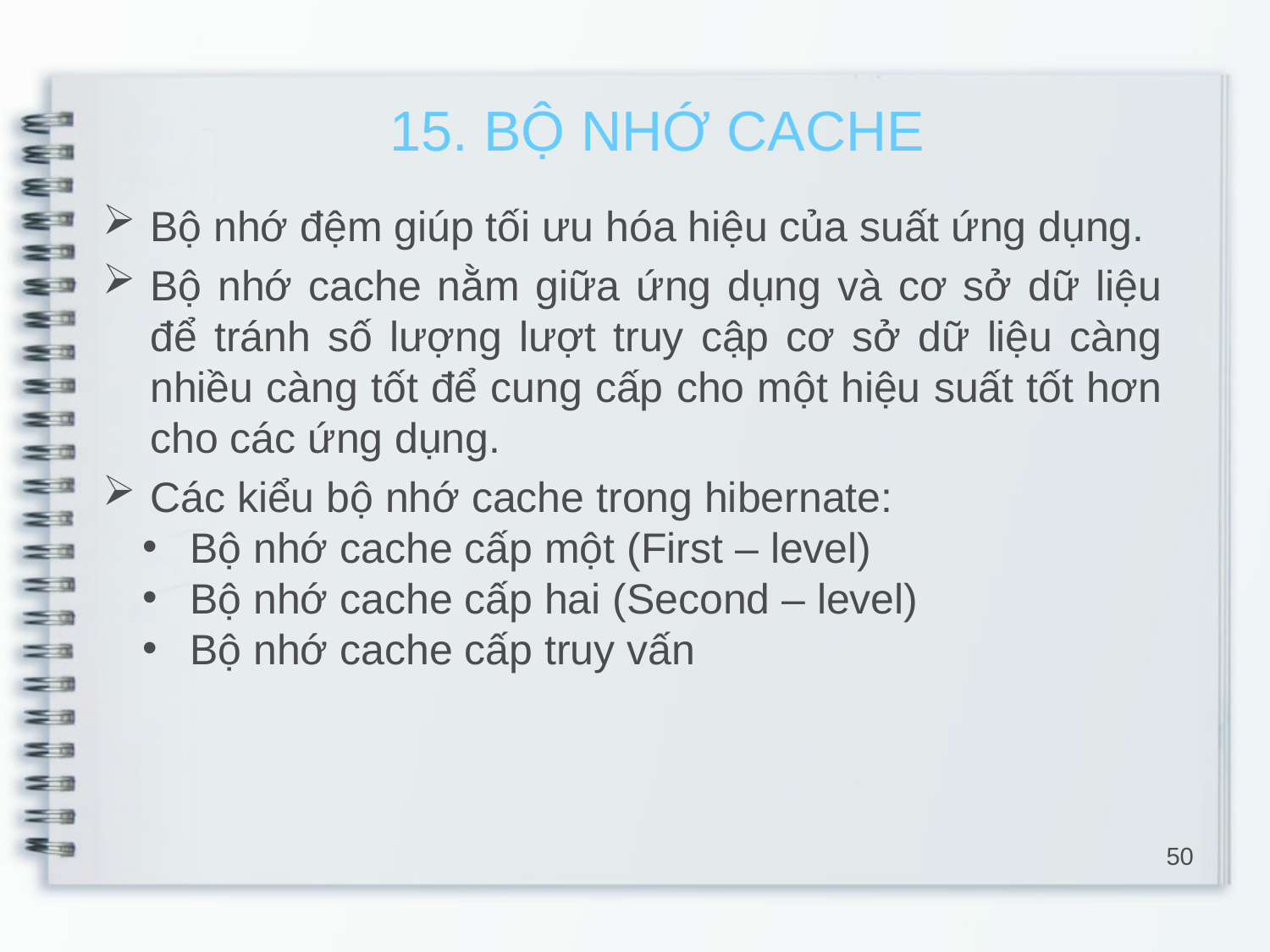

15. BỘ NHỚ CACHE
Bộ nhớ đệm giúp tối ưu hóa hiệu của suất ứng dụng.
Bộ nhớ cache nằm giữa ứng dụng và cơ sở dữ liệu để tránh số lượng lượt truy cập cơ sở dữ liệu càng nhiều càng tốt để cung cấp cho một hiệu suất tốt hơn cho các ứng dụng.
Các kiểu bộ nhớ cache trong hibernate:
Bộ nhớ cache cấp một (First – level)
Bộ nhớ cache cấp hai (Second – level)
Bộ nhớ cache cấp truy vấn
50